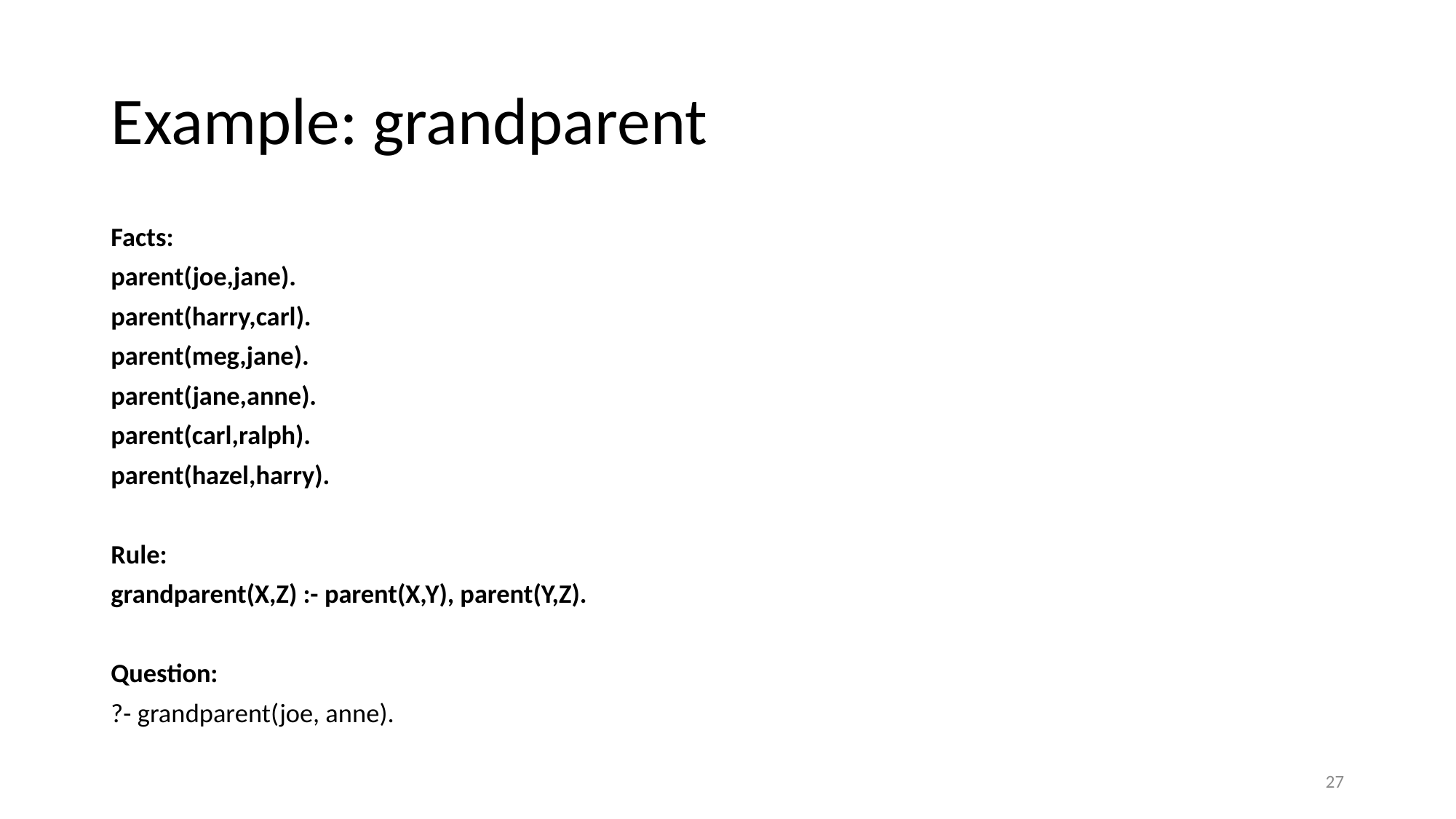

# Example: grandparent
Facts:
parent(joe,jane).
parent(harry,carl).
parent(meg,jane).
parent(jane,anne).
parent(carl,ralph).
parent(hazel,harry).

Rule:
grandparent(X,Z) :- parent(X,Y), parent(Y,Z).

Question:
?- grandparent(joe, anne).

27